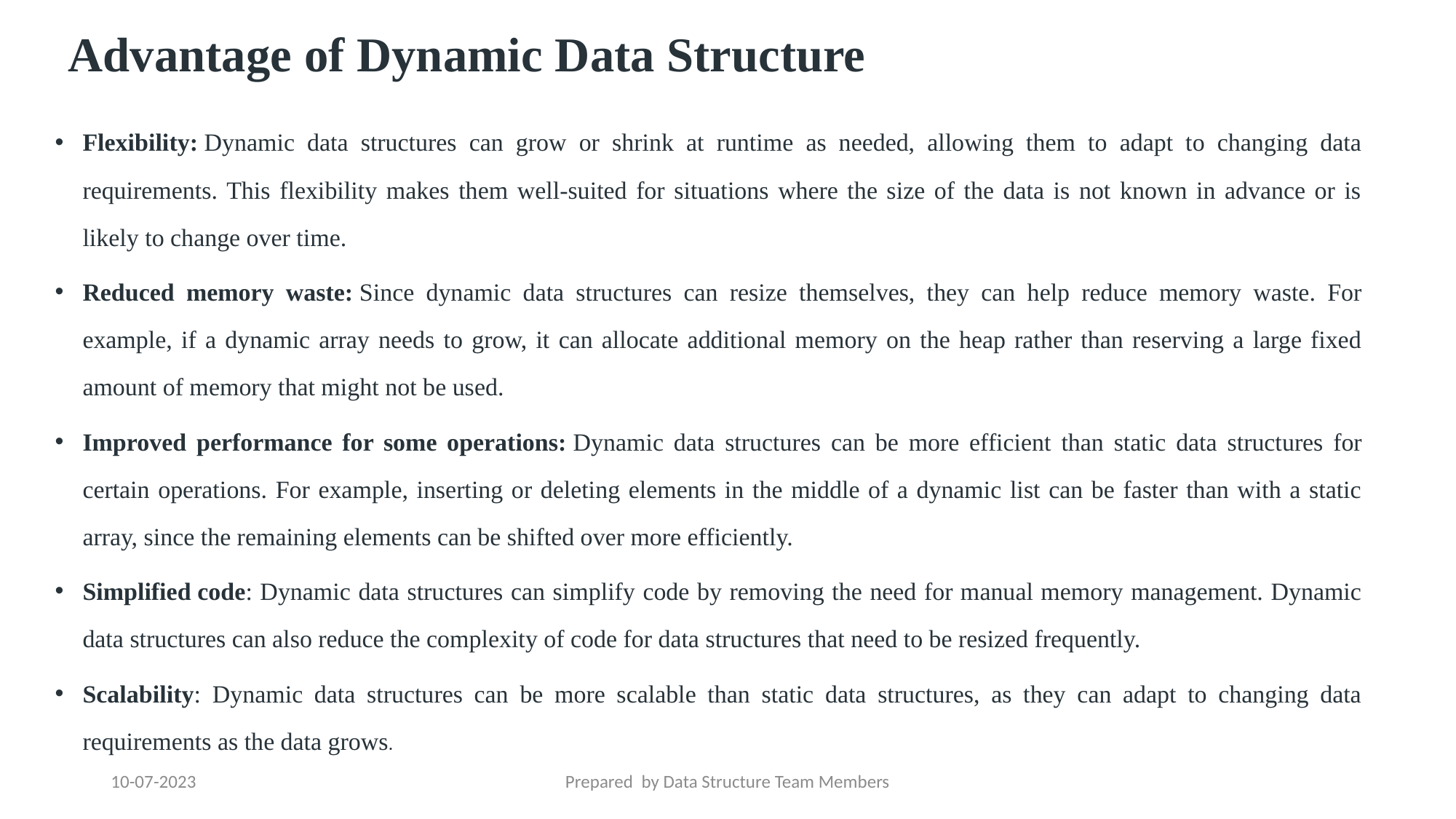

# Advantage of Dynamic Data Structure
Flexibility: Dynamic data structures can grow or shrink at runtime as needed, allowing them to adapt to changing data requirements. This flexibility makes them well-suited for situations where the size of the data is not known in advance or is likely to change over time.
Reduced memory waste: Since dynamic data structures can resize themselves, they can help reduce memory waste. For example, if a dynamic array needs to grow, it can allocate additional memory on the heap rather than reserving a large fixed amount of memory that might not be used.
Improved performance for some operations: Dynamic data structures can be more efficient than static data structures for certain operations. For example, inserting or deleting elements in the middle of a dynamic list can be faster than with a static array, since the remaining elements can be shifted over more efficiently.
Simplified code: Dynamic data structures can simplify code by removing the need for manual memory management. Dynamic data structures can also reduce the complexity of code for data structures that need to be resized frequently.
Scalability: Dynamic data structures can be more scalable than static data structures, as they can adapt to changing data requirements as the data grows.

10-07-2023
Prepared  by Data Structure Team Members